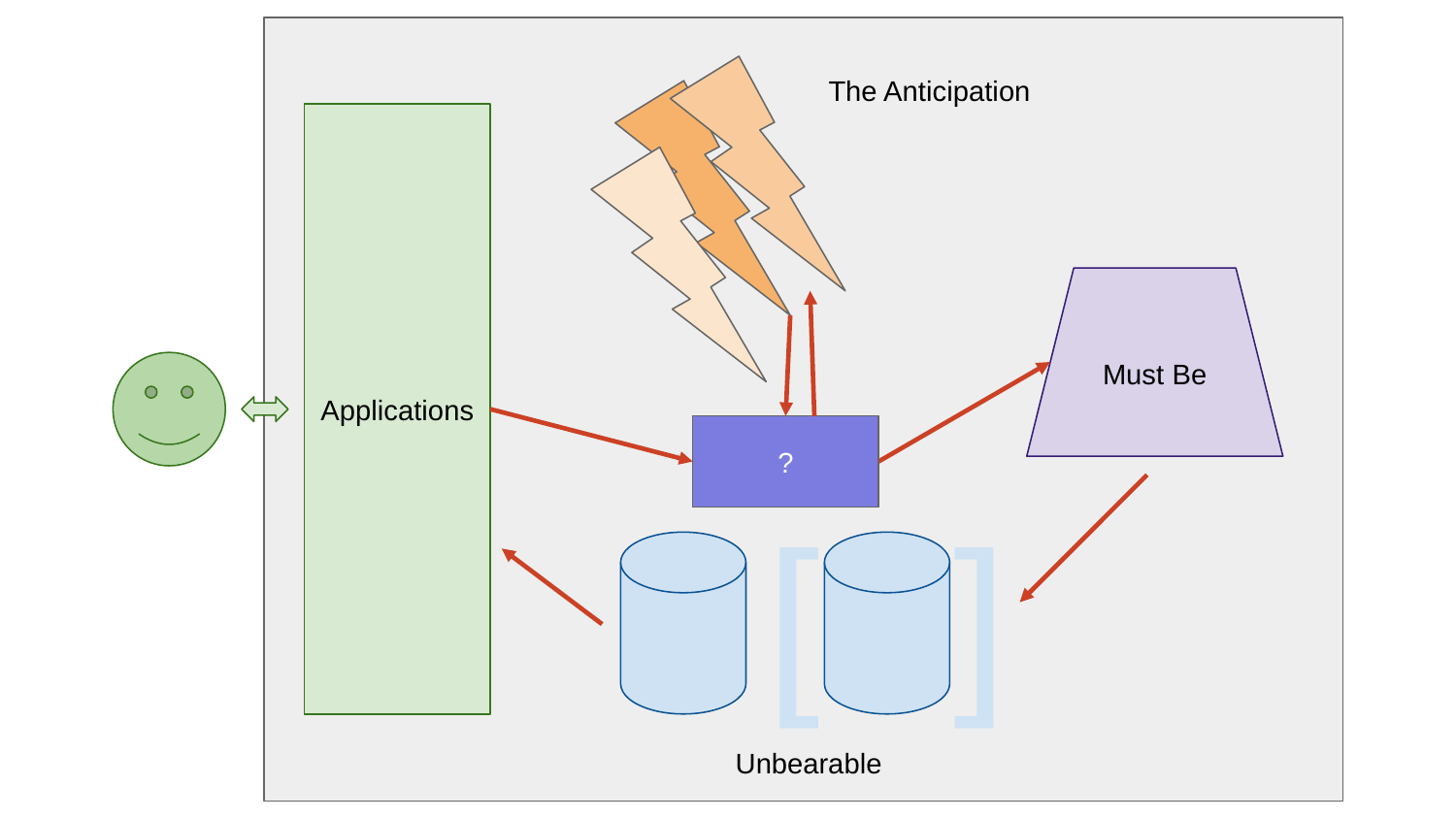

The Anticipation

Applications
Must Be

?
[
]

Unbearable